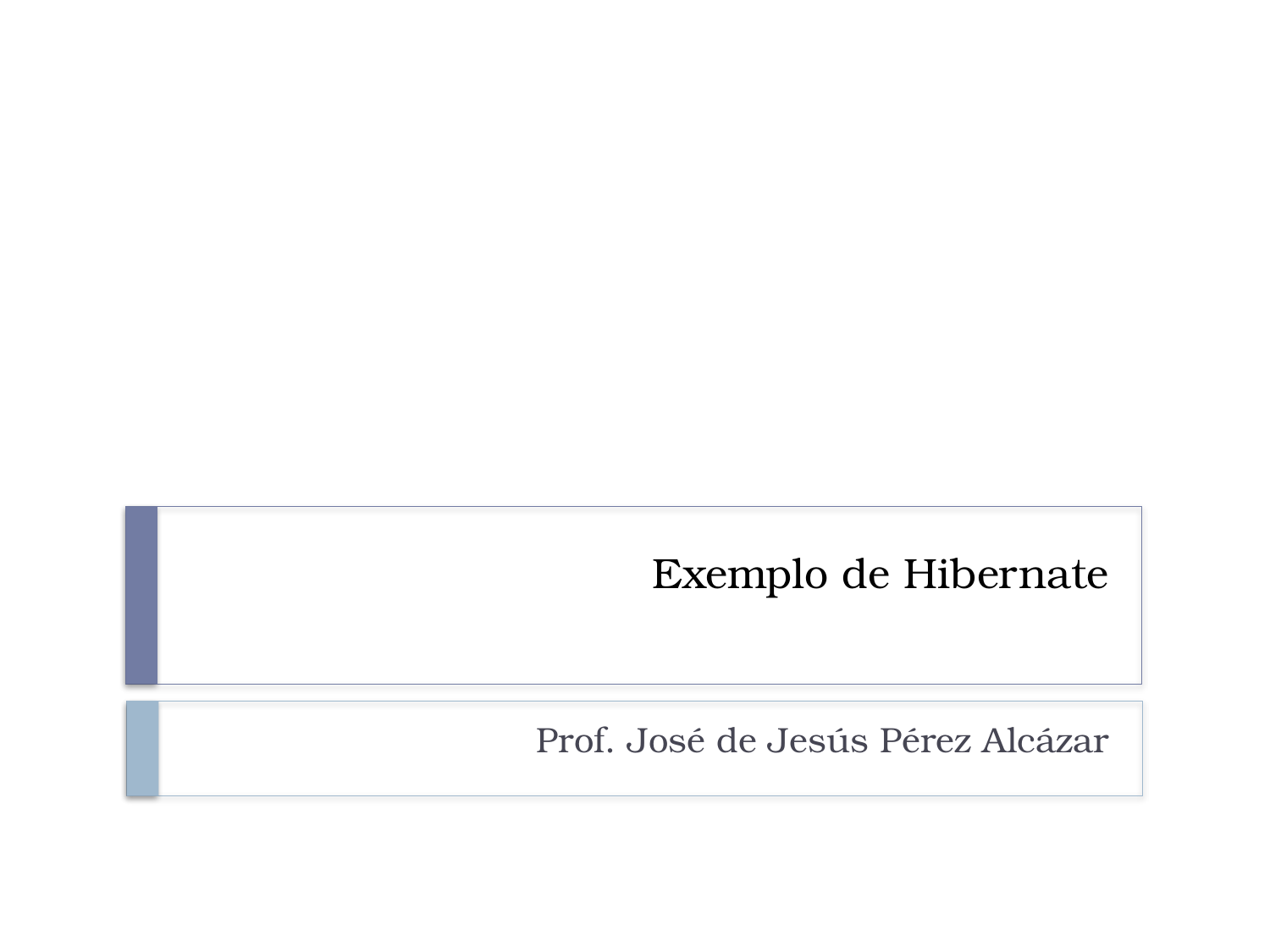

# Exemplo de Hibernate
Prof. José de Jesús Pérez Alcázar